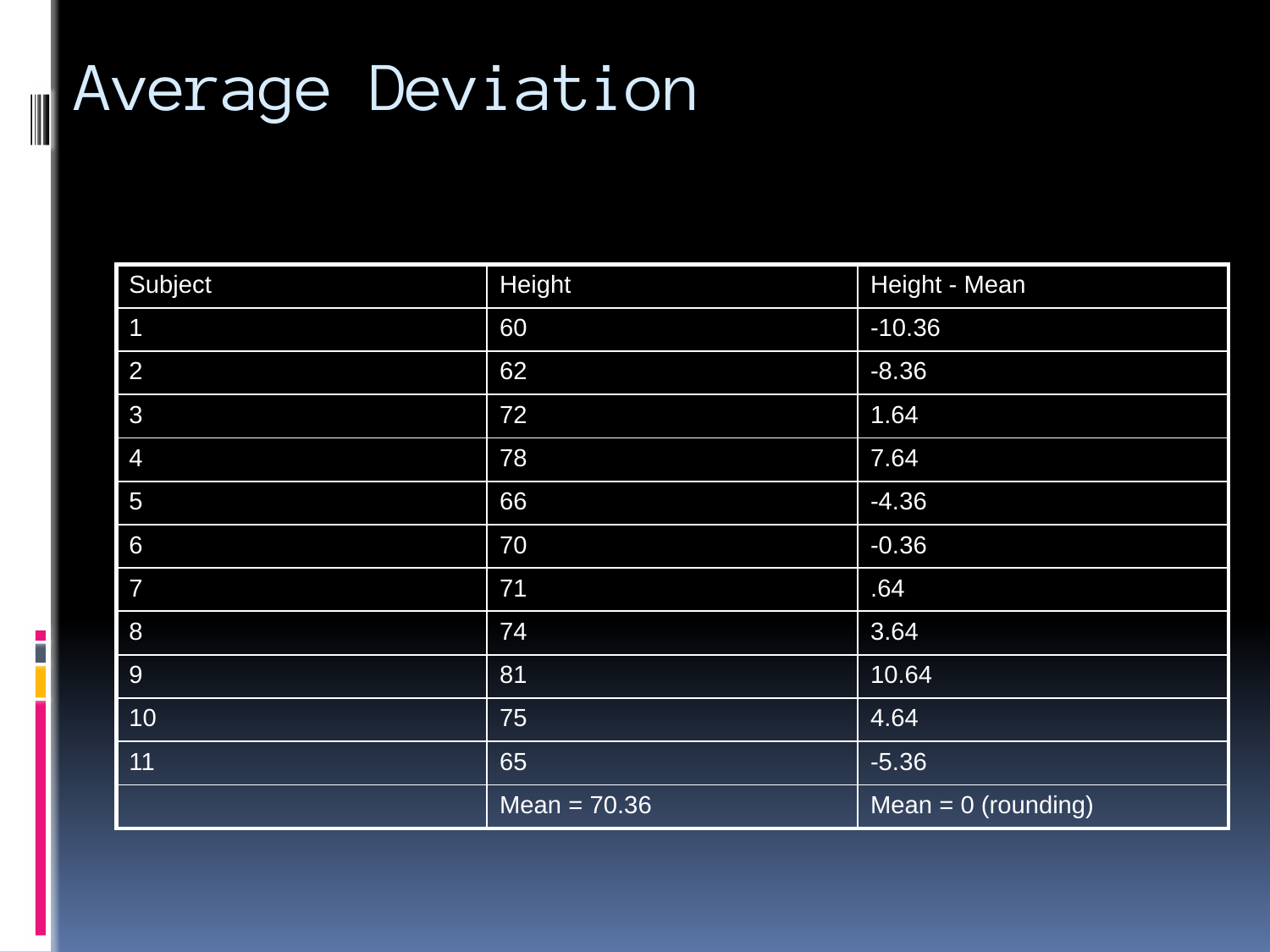

# Average Deviation
| Subject | Height | Height - Mean |
| --- | --- | --- |
| 1 | 60 | -10.36 |
| 2 | 62 | -8.36 |
| 3 | 72 | 1.64 |
| 4 | 78 | 7.64 |
| 5 | 66 | -4.36 |
| 6 | 70 | -0.36 |
| 7 | 71 | .64 |
| 8 | 74 | 3.64 |
| 9 | 81 | 10.64 |
| 10 | 75 | 4.64 |
| 11 | 65 | -5.36 |
|  | Mean = 70.36 | Mean = 0 (rounding) |